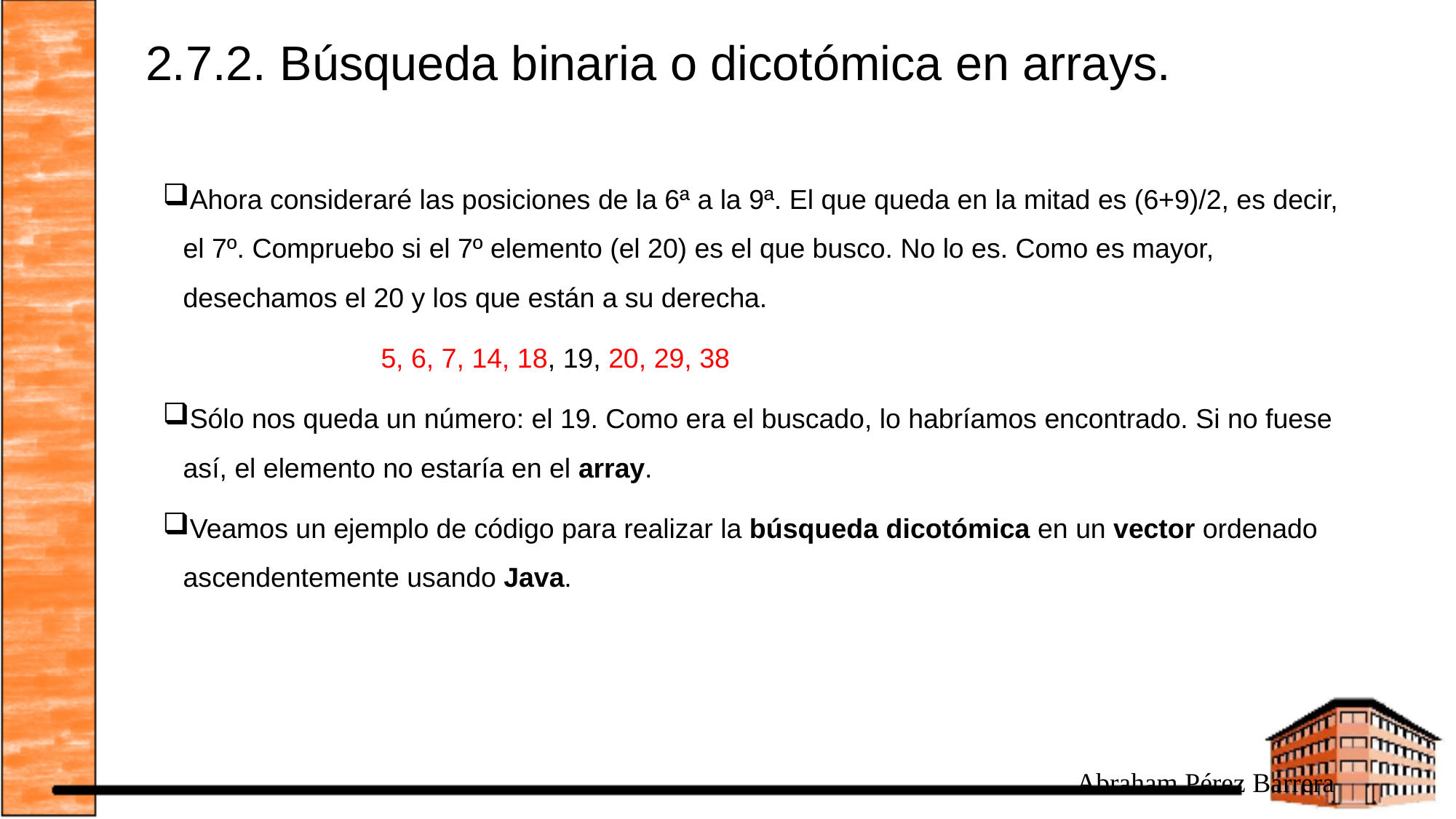

# 2.7.2. Búsqueda binaria o dicotómica en arrays.
Ahora consideraré las posiciones de la 6ª a la 9ª. El que queda en la mitad es (6+9)/2, es decir, el 7º. Compruebo si el 7º elemento (el 20) es el que busco. No lo es. Como es mayor, desechamos el 20 y los que están a su derecha.
		5, 6, 7, 14, 18, 19, 20, 29, 38
Sólo nos queda un número: el 19. Como era el buscado, lo habríamos encontrado. Si no fuese así, el elemento no estaría en el array.
Veamos un ejemplo de código para realizar la búsqueda dicotómica en un vector ordenado ascendentemente usando Java.